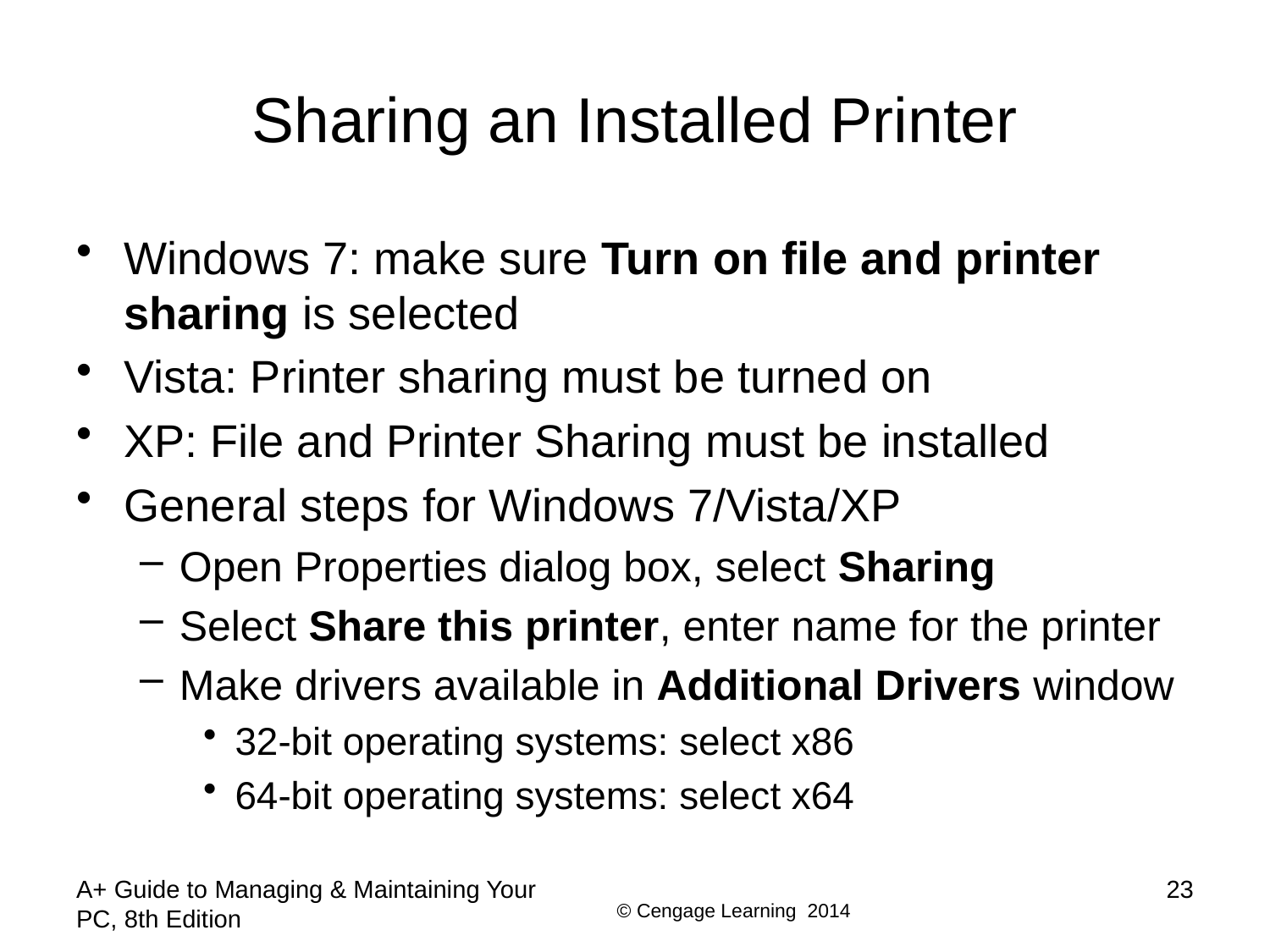

# Sharing an Installed Printer
Windows 7: make sure Turn on file and printer sharing is selected
Vista: Printer sharing must be turned on
XP: File and Printer Sharing must be installed
General steps for Windows 7/Vista/XP
Open Properties dialog box, select Sharing
Select Share this printer, enter name for the printer
Make drivers available in Additional Drivers window
32-bit operating systems: select x86
64-bit operating systems: select x64
A+ Guide to Managing & Maintaining Your PC, 8th Edition
23